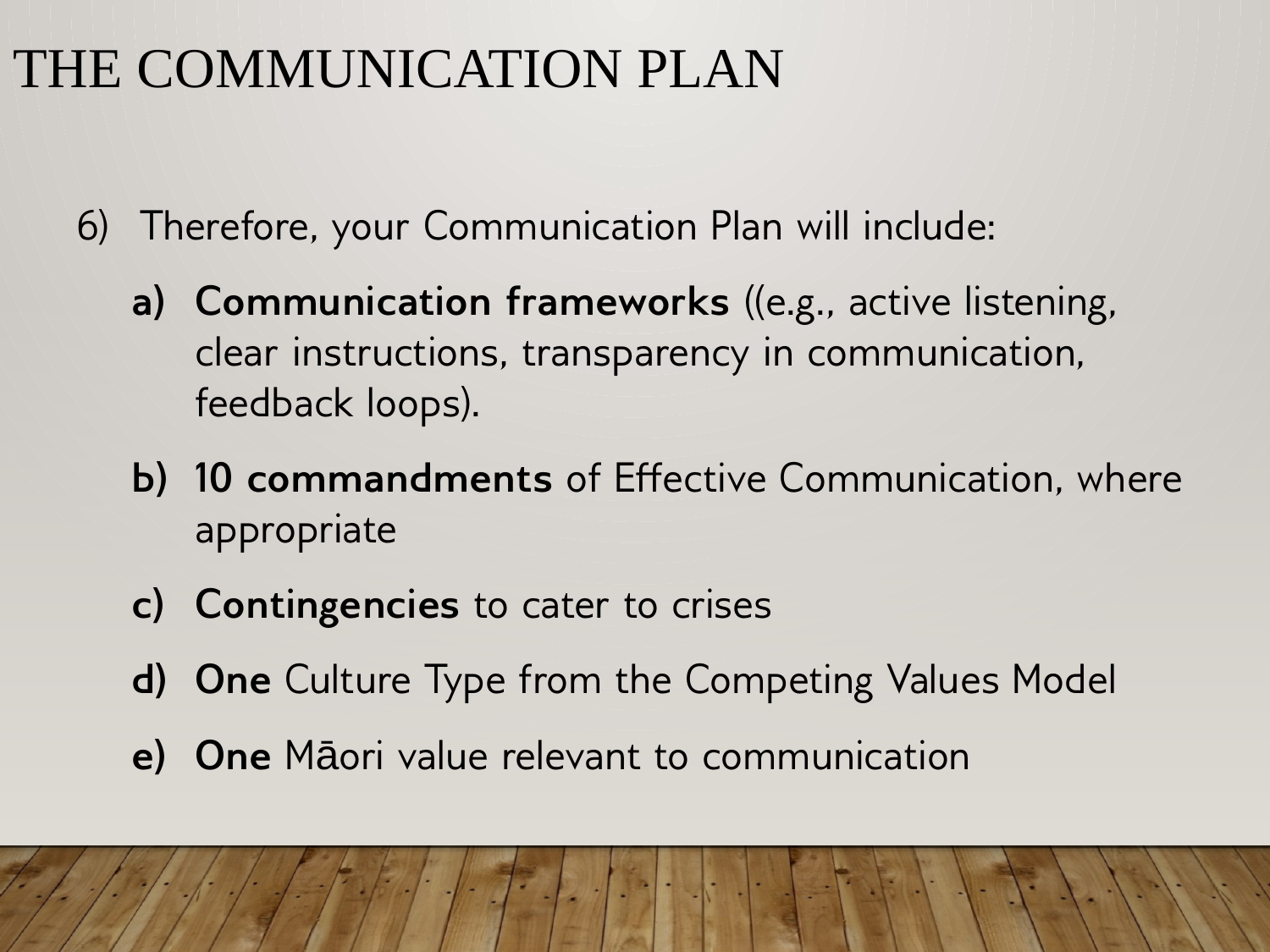

The Communication Plan
Therefore, your Communication Plan will include:
Communication frameworks ((e.g., active listening, clear instructions, transparency in communication, feedback loops).
10 commandments of Effective Communication, where appropriate
Contingencies to cater to crises
One Culture Type from the Competing Values Model
One Māori value relevant to communication